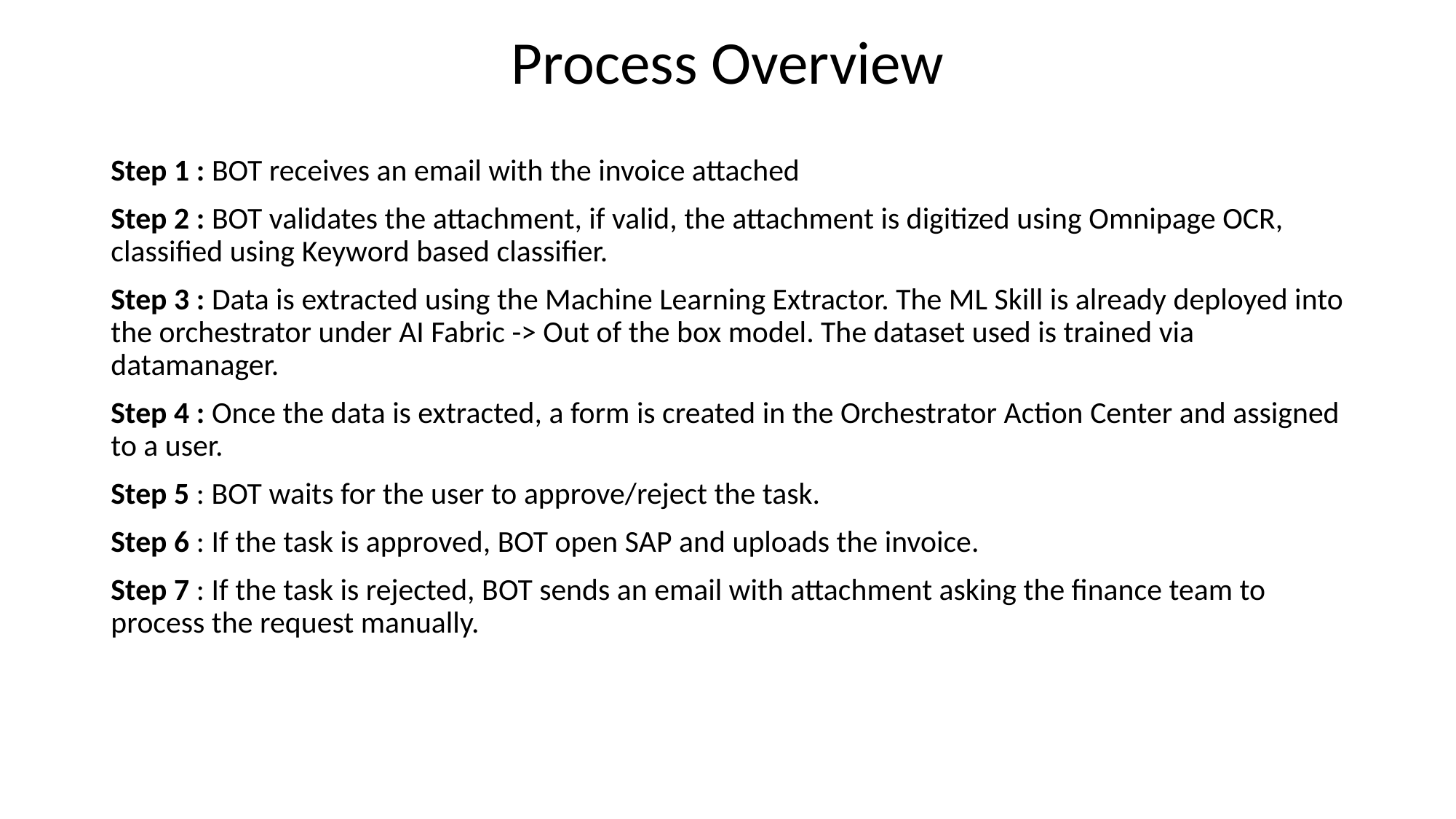

# Process Overview
Step 1 : BOT receives an email with the invoice attached
Step 2 : BOT validates the attachment, if valid, the attachment is digitized using Omnipage OCR, classified using Keyword based classifier.
Step 3 : Data is extracted using the Machine Learning Extractor. The ML Skill is already deployed into the orchestrator under AI Fabric -> Out of the box model. The dataset used is trained via datamanager.
Step 4 : Once the data is extracted, a form is created in the Orchestrator Action Center and assigned to a user.
Step 5 : BOT waits for the user to approve/reject the task.
Step 6 : If the task is approved, BOT open SAP and uploads the invoice.
Step 7 : If the task is rejected, BOT sends an email with attachment asking the finance team to process the request manually.